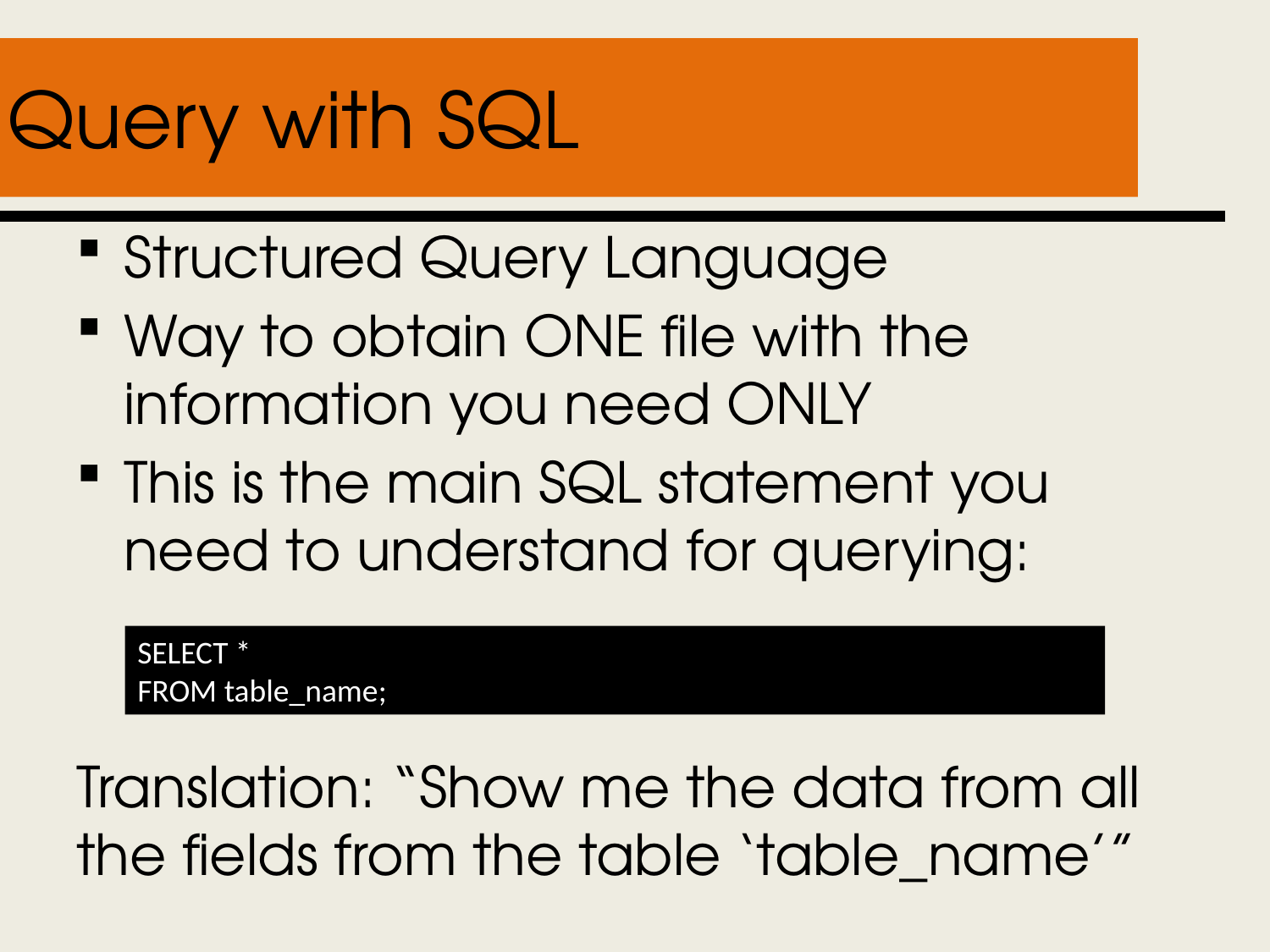

# Query with SQL

Structured Query Language
Way to obtain ONE file with the information you need ONLY
This is the main SQL statement you need to understand for querying:

Translation: “Show me the data from all the fields from the table ‘table_name’”

SELECT *
FROM table_name;